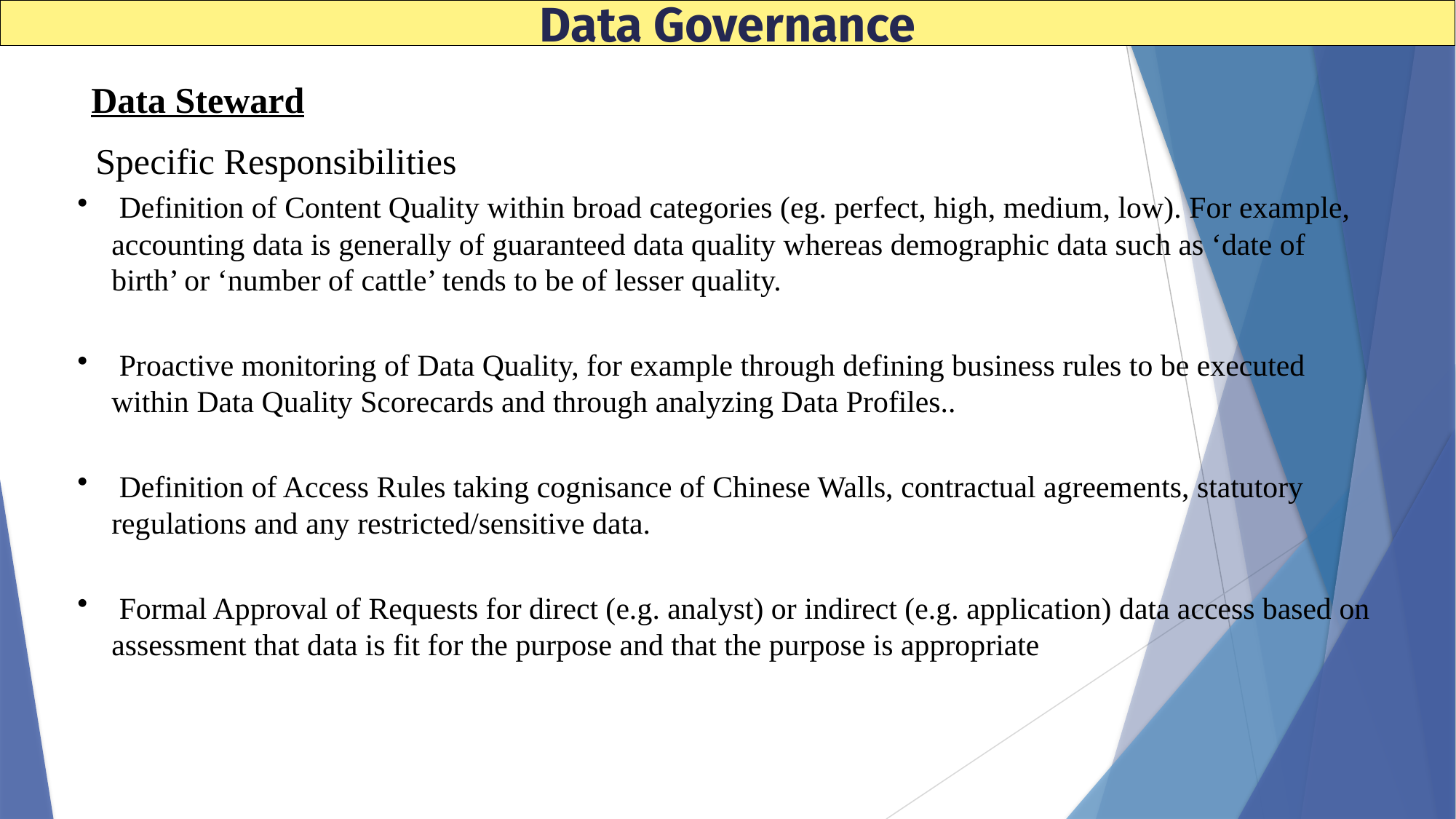

Data Governance
  Data Steward
  Specific Responsibilities
 Definition of Content Quality within broad categories (eg. perfect, high, medium, low). For example, accounting data is generally of guaranteed data quality whereas demographic data such as ‘date of birth’ or ‘number of cattle’ tends to be of lesser quality.

 Proactive monitoring of Data Quality, for example through defining business rules to be executed within Data Quality Scorecards and through analyzing Data Profiles..

 Definition of Access Rules taking cognisance of Chinese Walls, contractual agreements, statutory regulations and any restricted/sensitive data.

 Formal Approval of Requests for direct (e.g. analyst) or indirect (e.g. application) data access based on assessment that data is fit for the purpose and that the purpose is appropriate